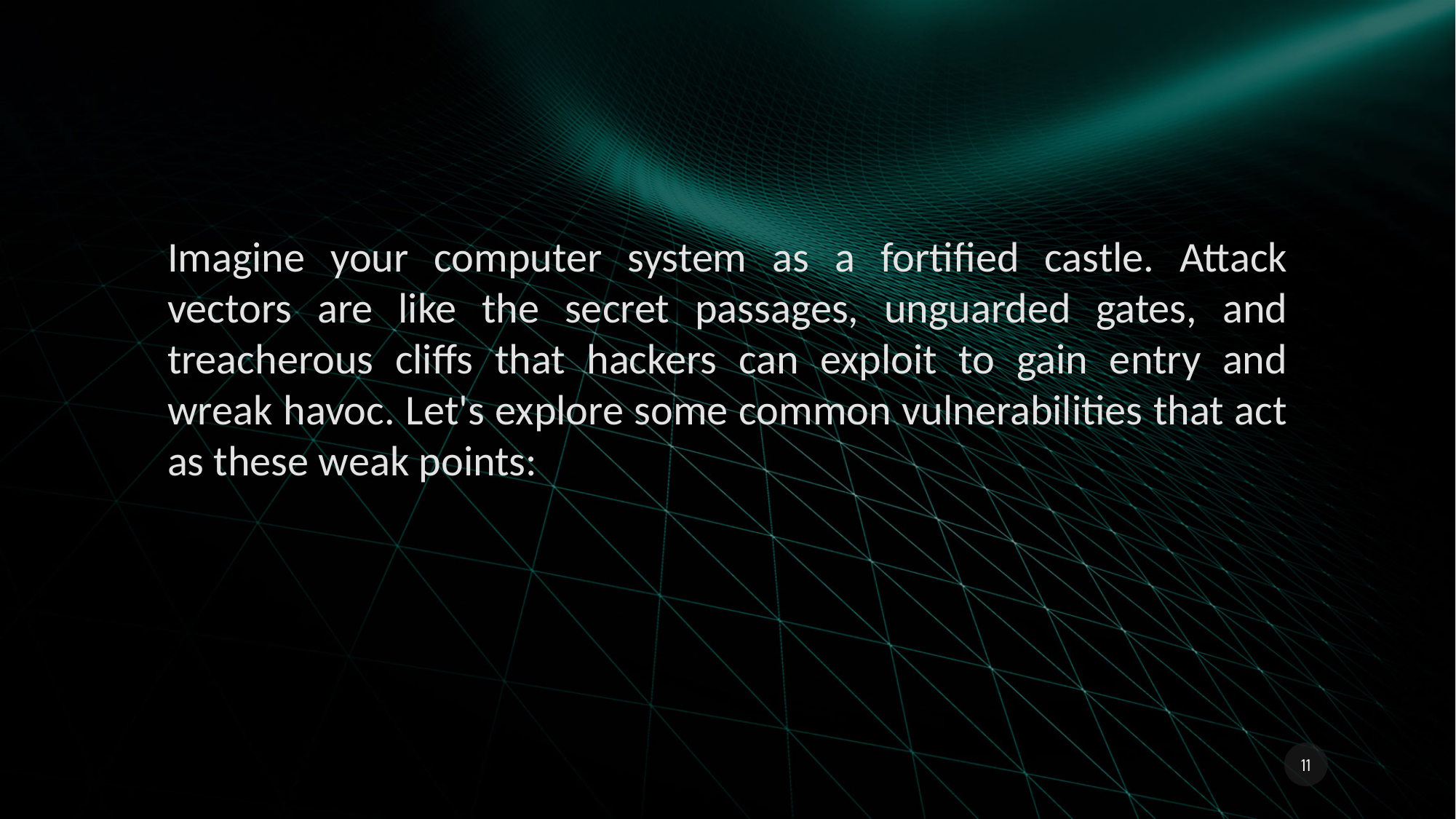

Imagine your computer system as a fortified castle. Attack vectors are like the secret passages, unguarded gates, and treacherous cliffs that hackers can exploit to gain entry and wreak havoc. Let's explore some common vulnerabilities that act as these weak points:
11